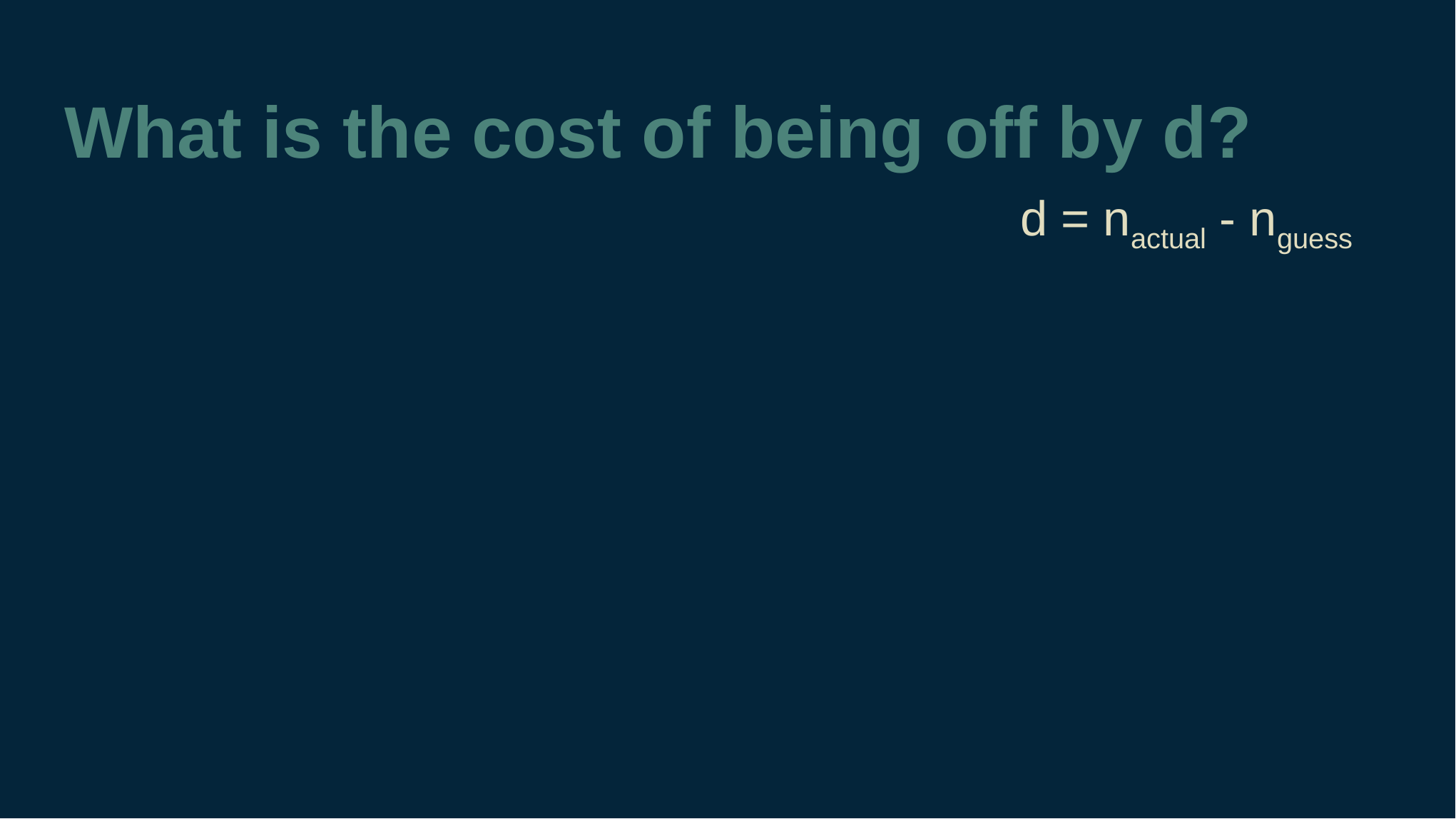

# What is the cost of being off by d?
d = nactual - nguess